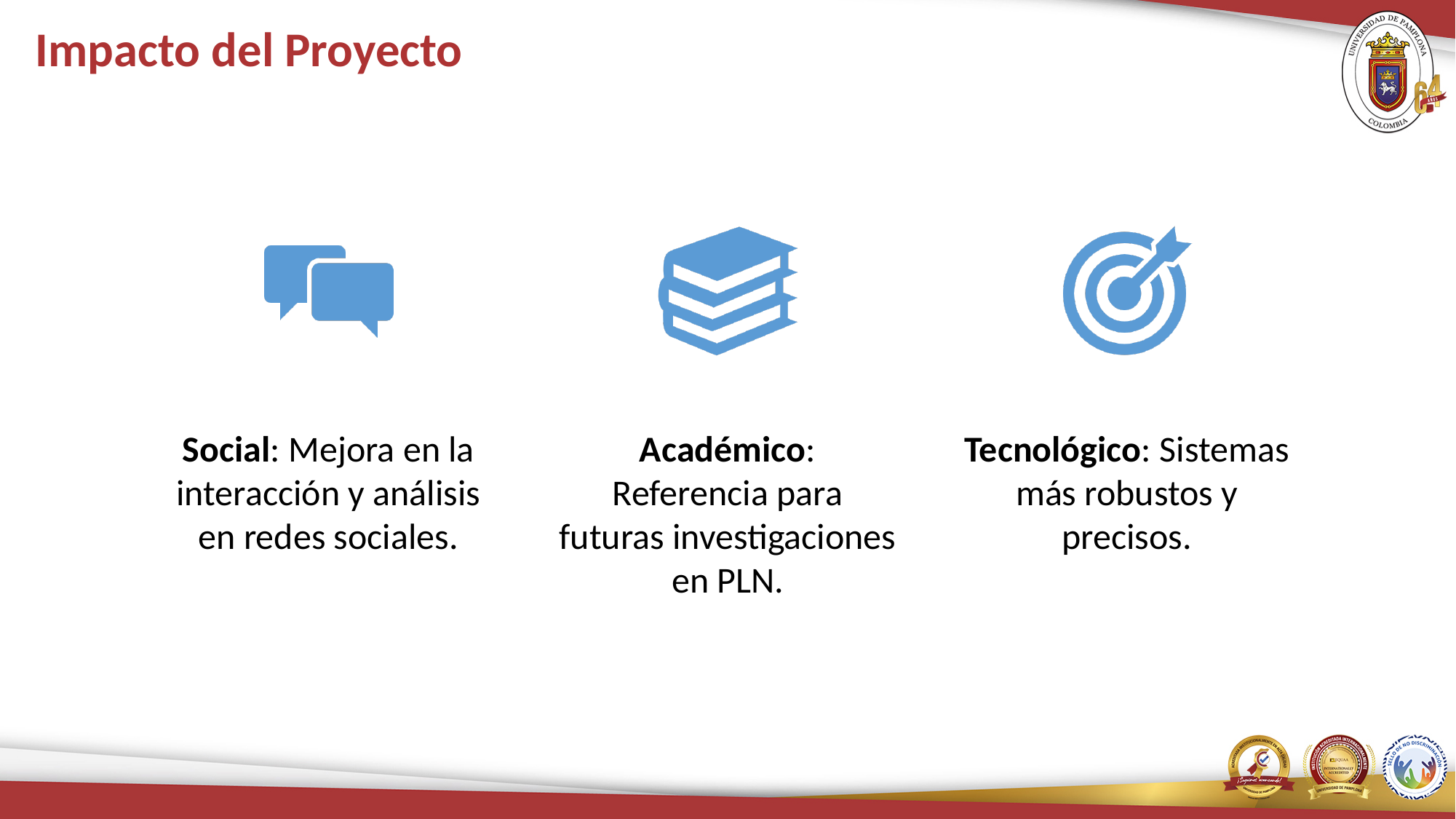

# Impacto del Proyecto
Social: Mejora en la interacción y análisis en redes sociales.
Académico: Referencia para futuras investigaciones en PLN.
Tecnológico: Sistemas más robustos y precisos.